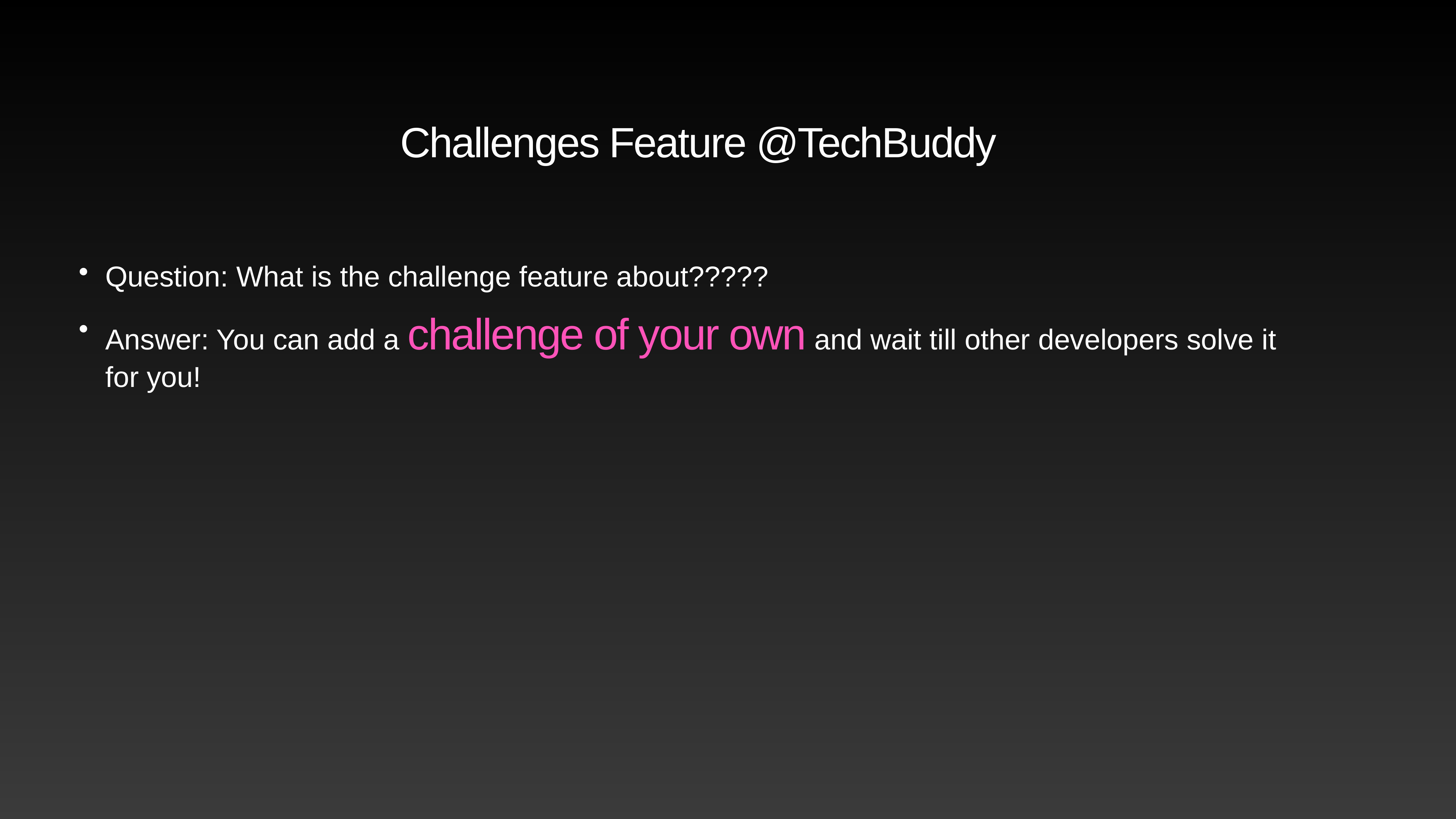

# Challenges Feature @TechBuddy
Question: What is the challenge feature about?????
Answer: You can add a challenge of your own and wait till other developers solve it for you!